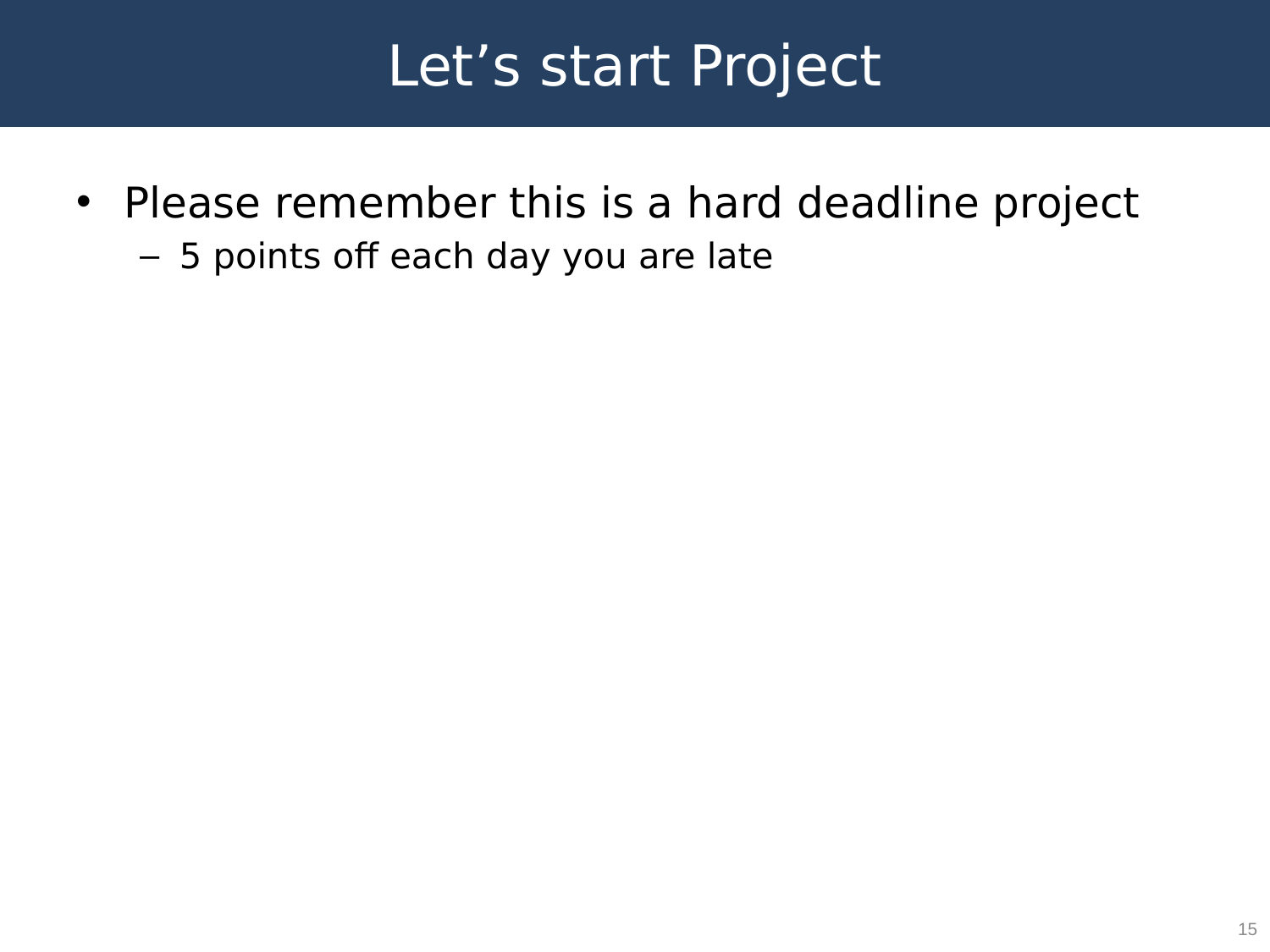

# Let’s start Project
Please remember this is a hard deadline project
5 points off each day you are late
15